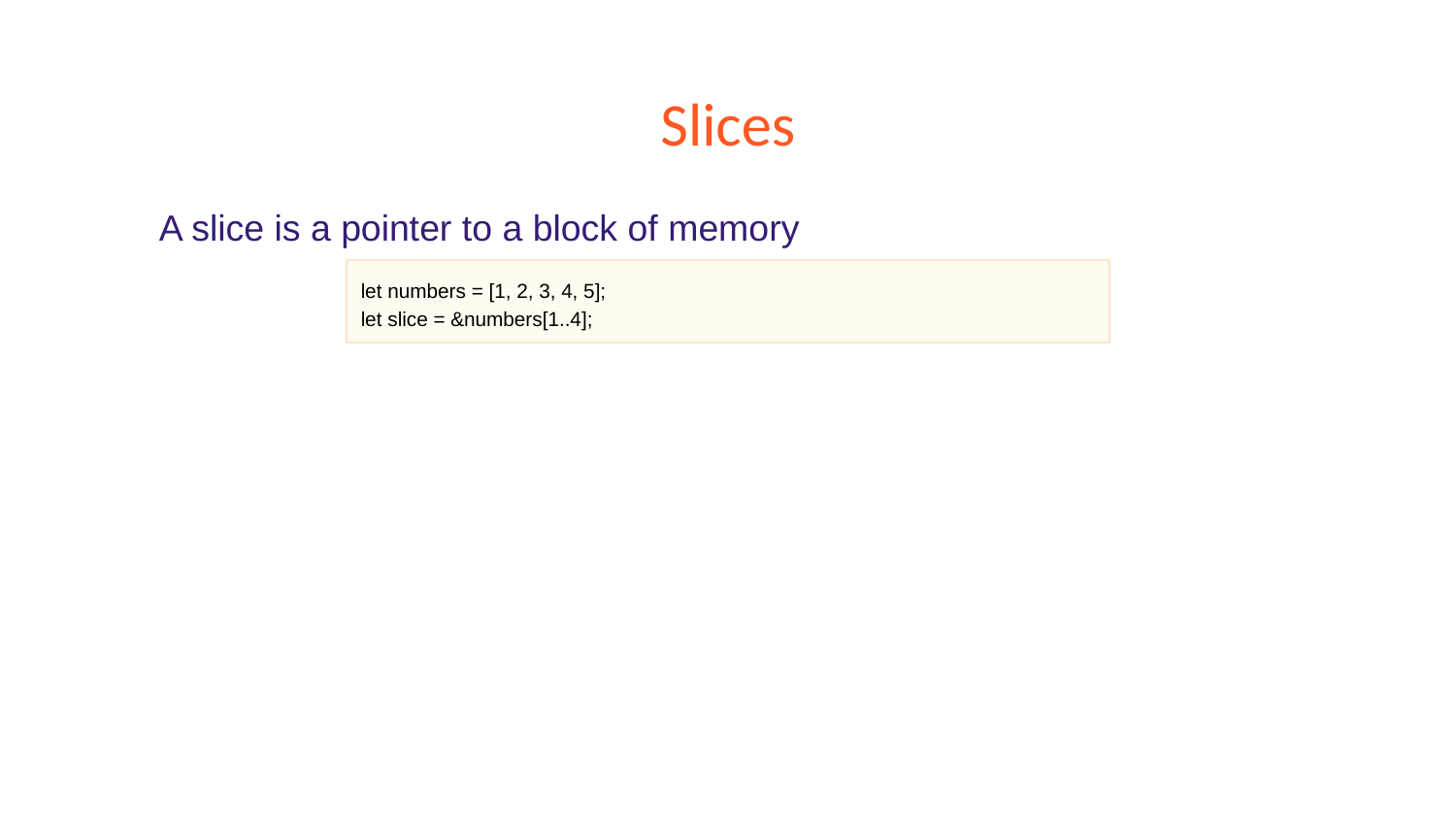

# Slices
A slice is a pointer to a block of memory

let numbers = [1, 2, 3, 4, 5];
let slice = &numbers[1..4];